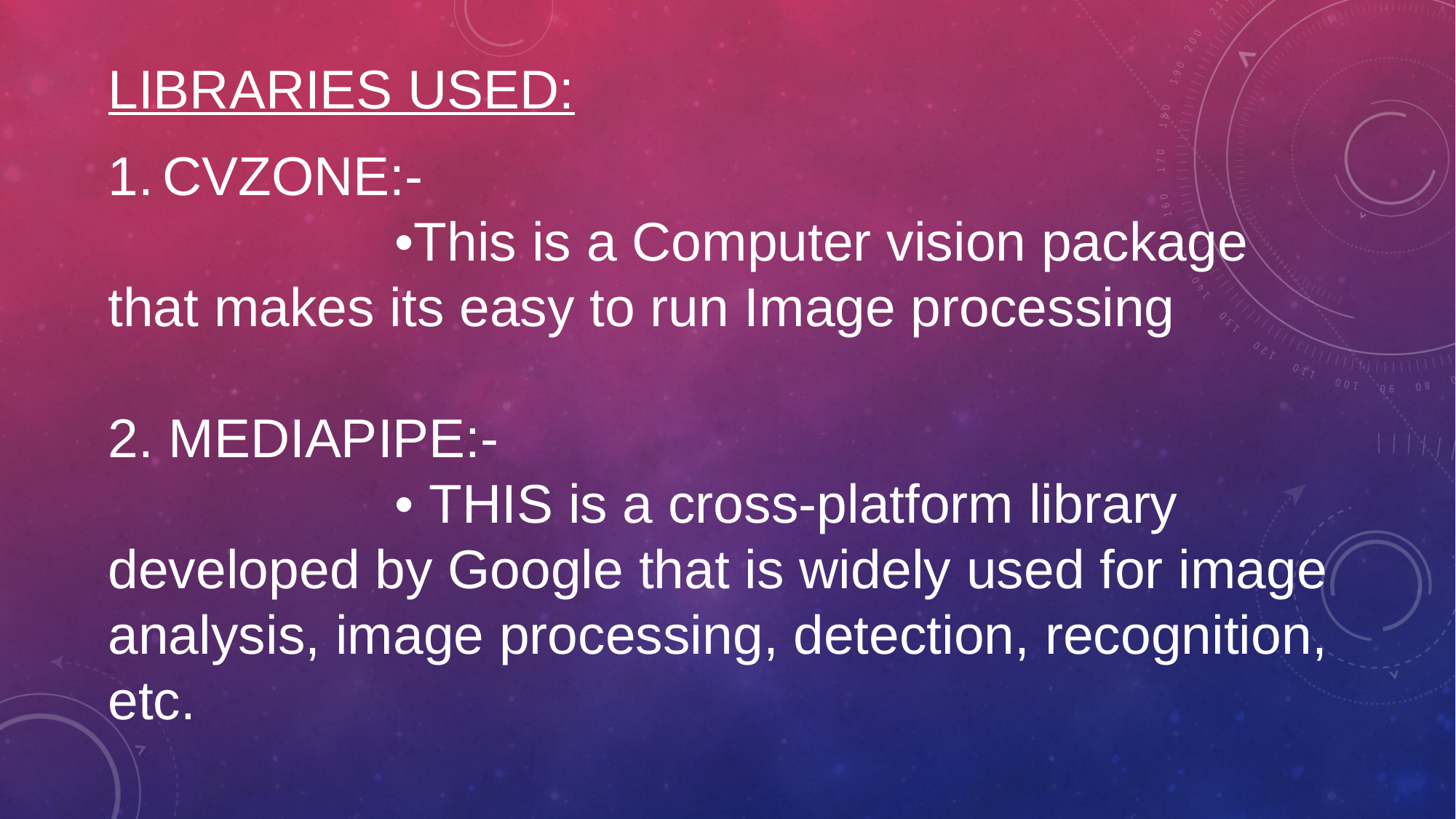

# LIBRARIES USED:
CVZONE:-
                   •This is a Computer vision package that makes its easy to run Image processing

2. MEDIAPIPE:-
                   • THIS is a cross-platform library developed by Google that is widely used for image analysis, image processing, detection, recognition, etc.